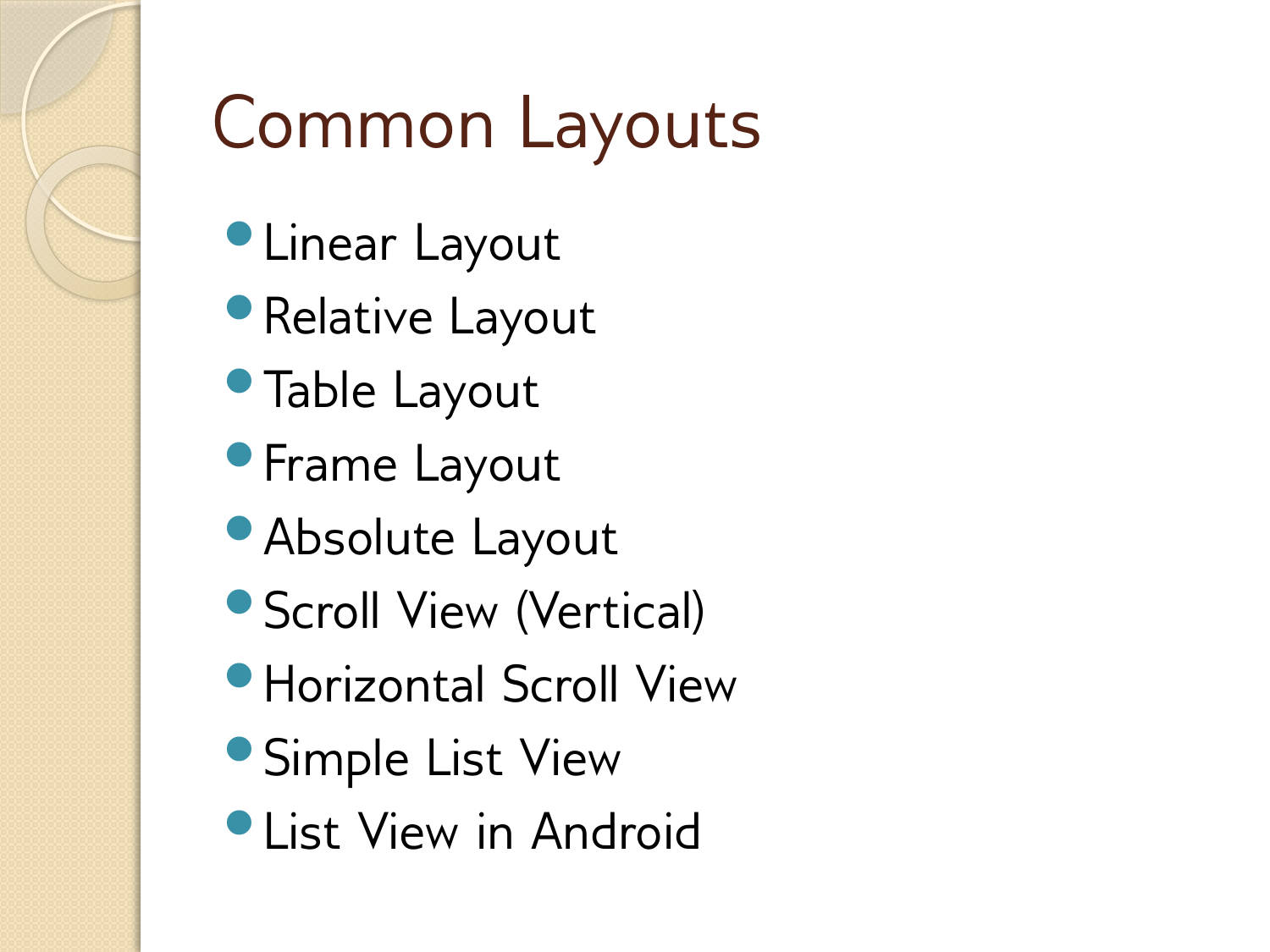

# Common Layouts
Linear Layout
Relative Layout
Table Layout
Frame Layout
Absolute Layout
Scroll View (Vertical)
Horizontal Scroll View
Simple List View
List View in Android